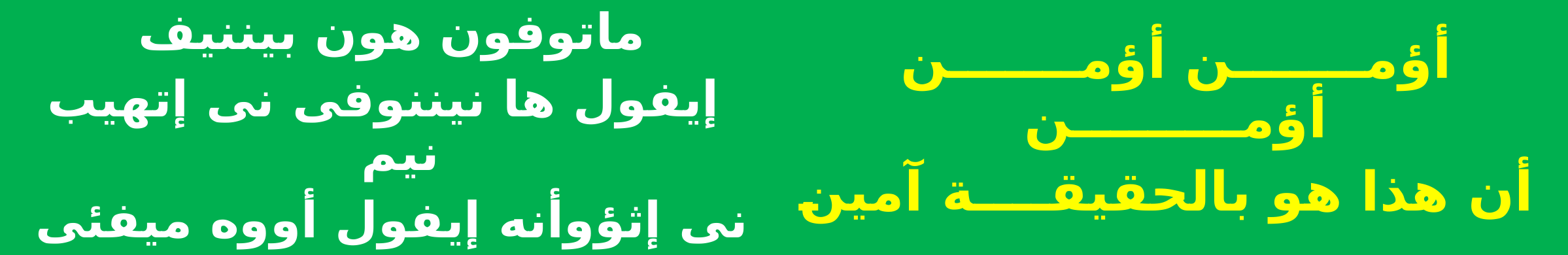

ماتوفون هون بيننيف
 إيفول ها نيننوفى نى إتهيب نيم
نى إثؤوأنه إيفول أووه ميفئى
أؤمـــــــن أؤمـــــــن أؤمـــــــــن
 أن هذا هو بالحقيقــــة آمين